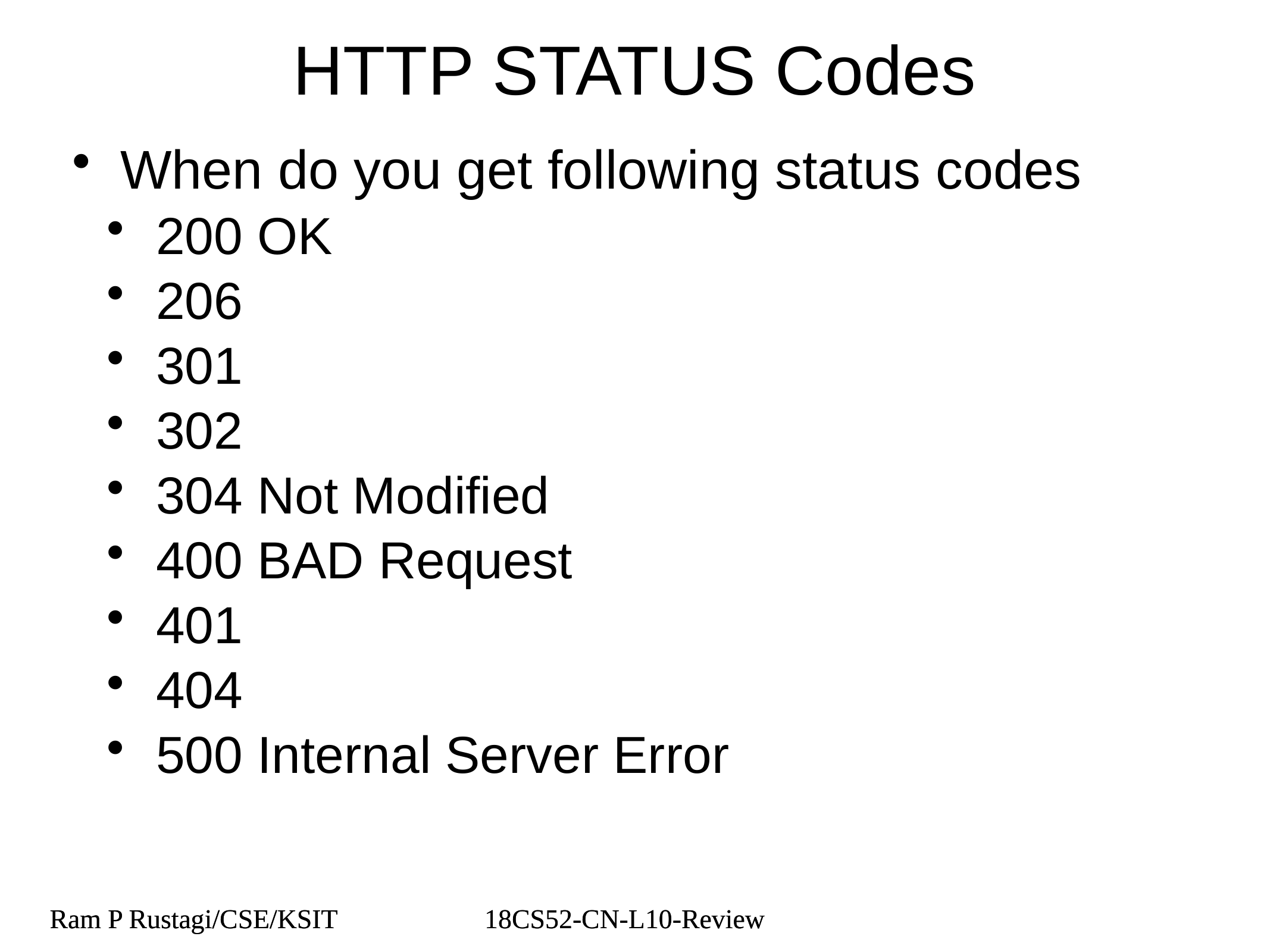

# HTTP STATUS Codes
When do you get following status codes
200 OK
206
301
302
304 Not Modified
400 BAD Request
401
404
500 Internal Server Error
5
Ram P Rustagi/CSE/KSIT
18CS52-CN-L10-Review